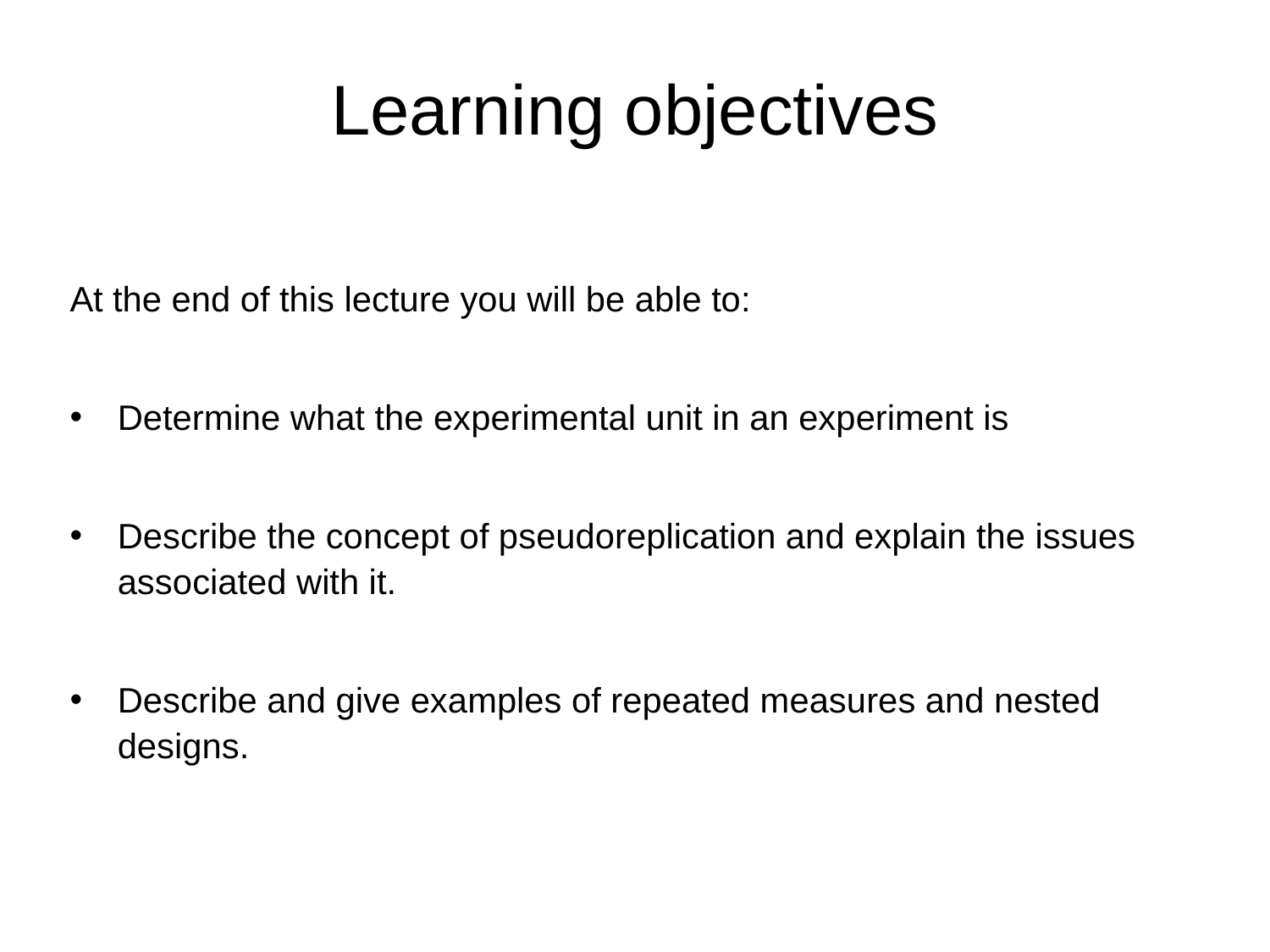

Learning objectives
At the end of this lecture you will be able to:

Determine what the experimental unit in an experiment is

Describe the concept of pseudoreplication and explain the issues associated with it.

Describe and give examples of repeated measures and nested designs.